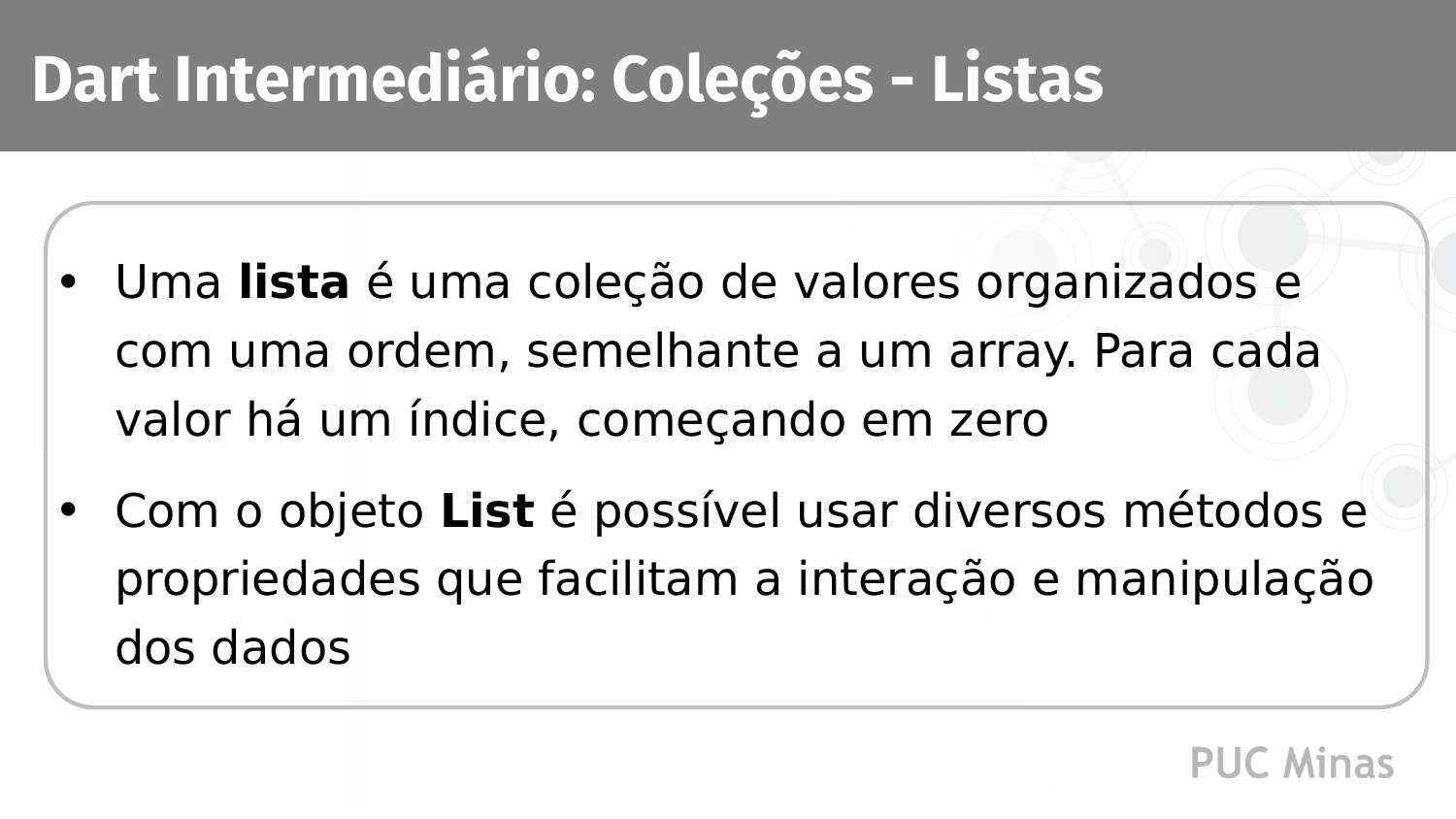

Dart Intermediário: Coleções - Listas

Uma lista é uma coleção de valores organizados e com uma ordem, semelhante a um array. Para cada valor há um índice, começando em zero
Com o objeto List é possível usar diversos métodos e propriedades que facilitam a interação e manipulação dos dados